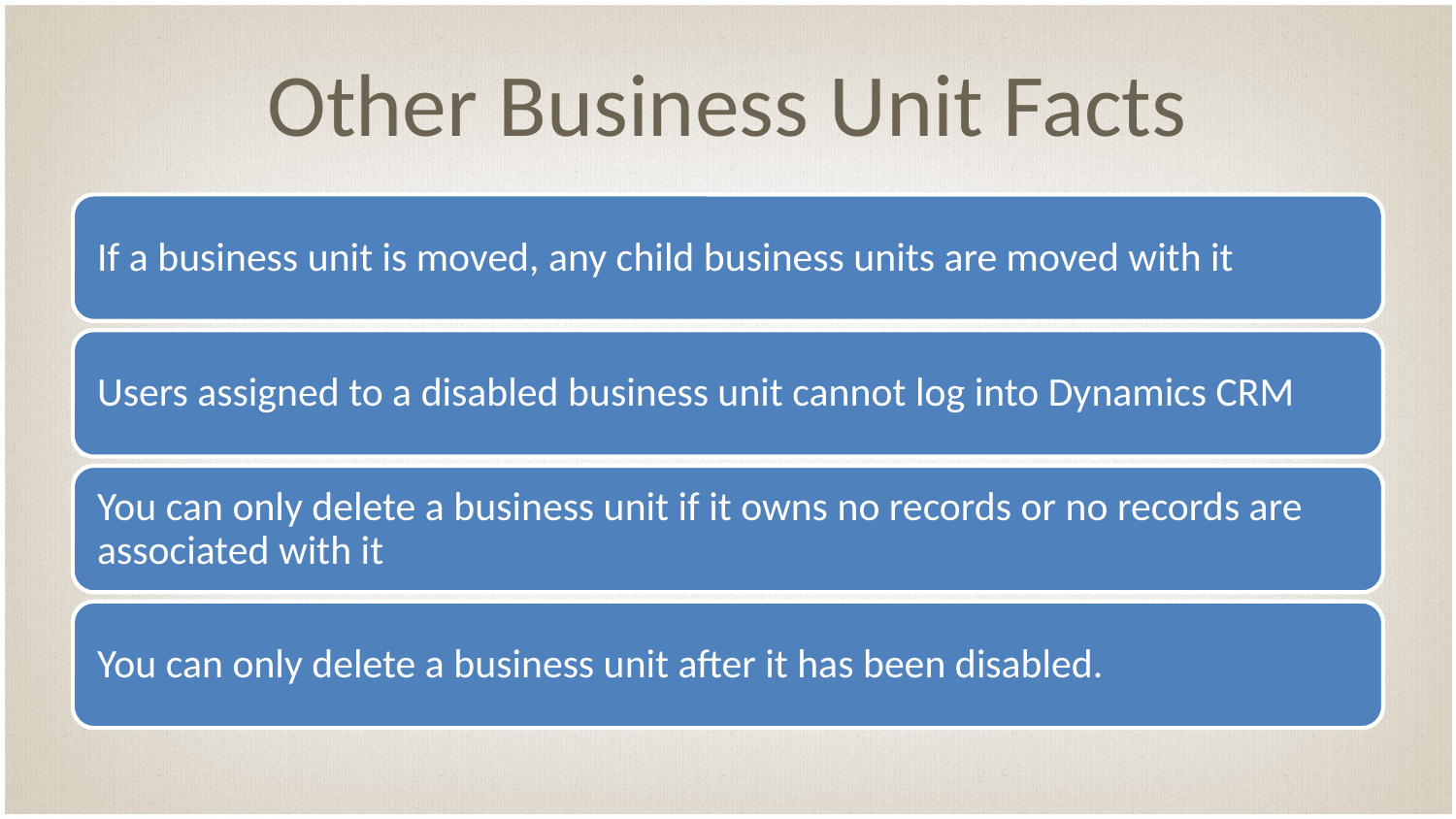

# Other Business Unit Facts
If a business unit is moved, any child business units are moved with it
Users assigned to a disabled business unit cannot log into Dynamics CRM
You can only delete a business unit if it owns no records or no records are associated with it
You can only delete a business unit after it has been disabled.